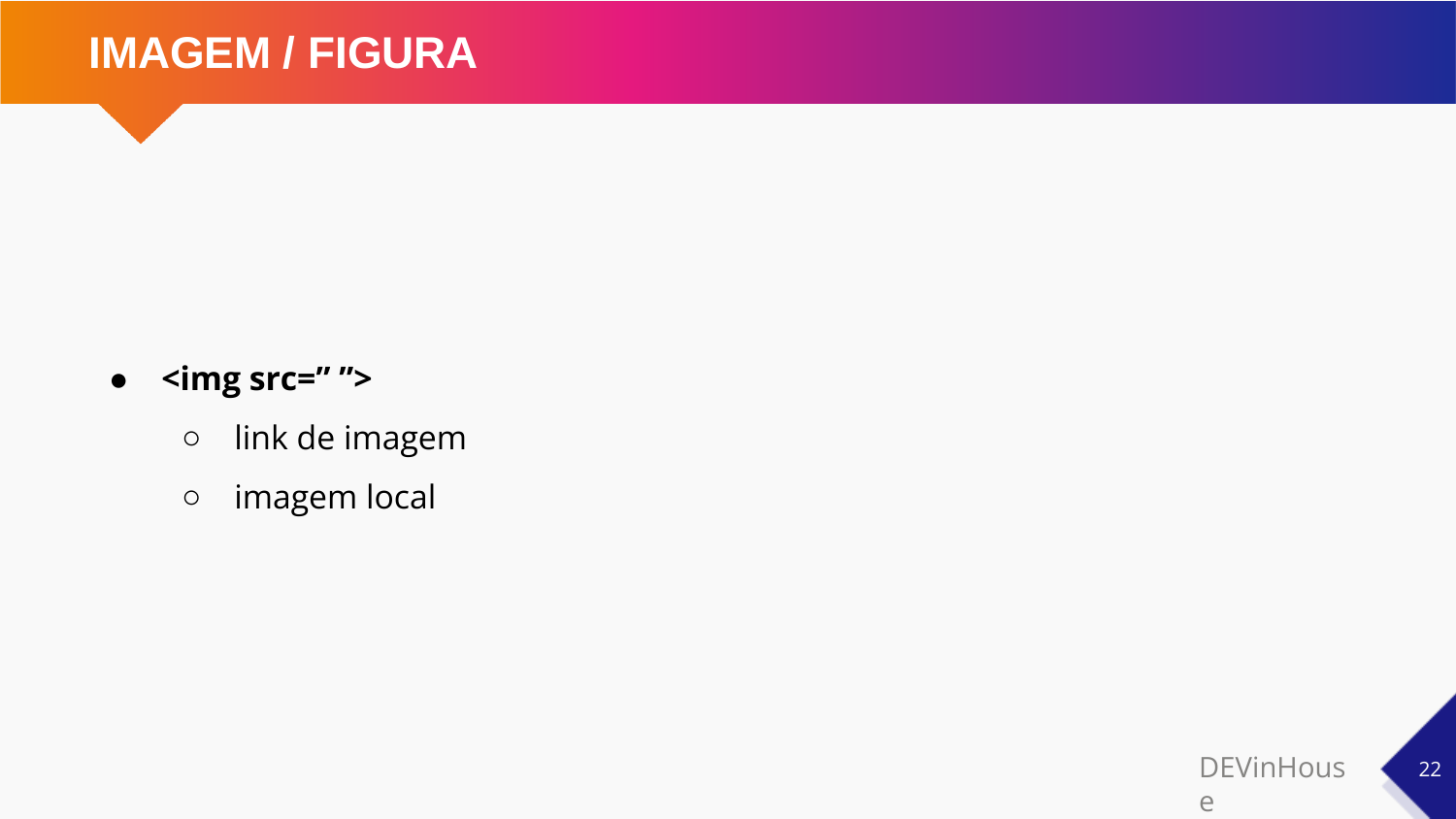

# IMAGEM / FIGURA
<img src=” ”>
link de imagem
imagem local
22